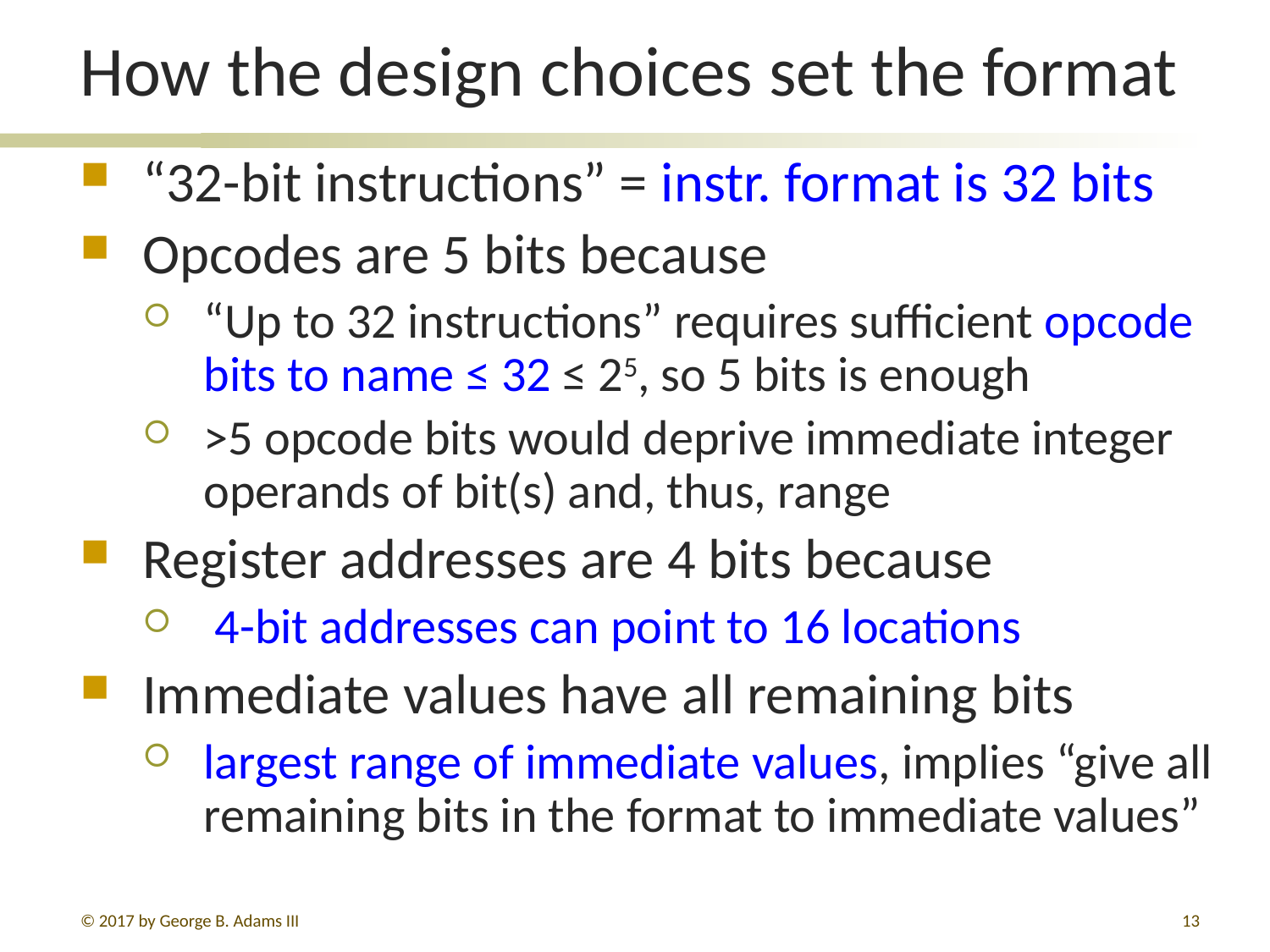

# How the design choices set the format
“32-bit instructions” = instr. format is 32 bits
Opcodes are 5 bits because
“Up to 32 instructions” requires sufficient opcode bits to name ≤ 32 ≤ 25, so 5 bits is enough
>5 opcode bits would deprive immediate integer operands of bit(s) and, thus, range
Register addresses are 4 bits because
 4-bit addresses can point to 16 locations
Immediate values have all remaining bits
largest range of immediate values, implies “give all remaining bits in the format to immediate values”
© 2017 by George B. Adams III
13